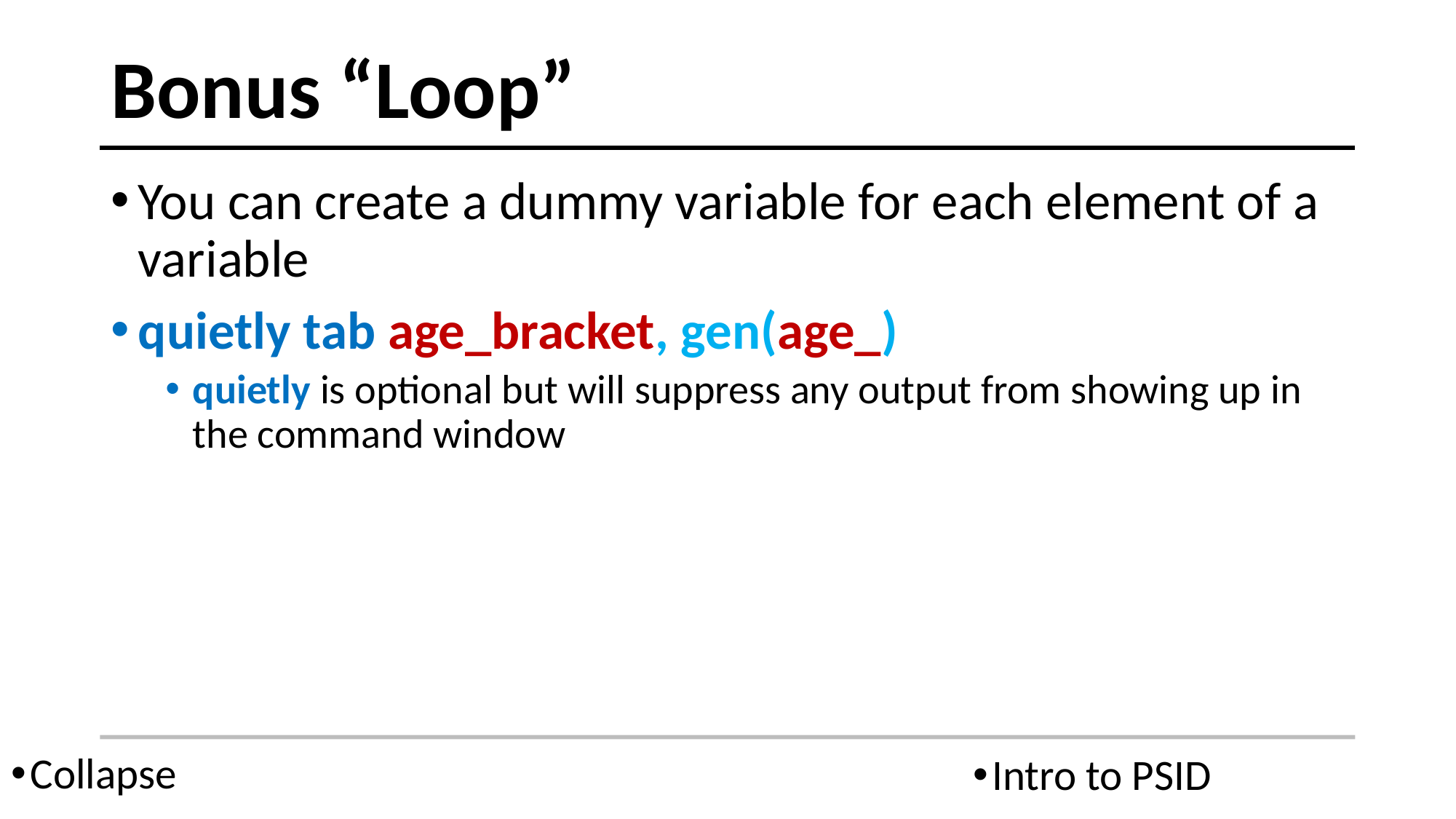

# Bonus “Loop”
You can create a dummy variable for each element of a variable
quietly tab age_bracket, gen(age_)
quietly is optional but will suppress any output from showing up in the command window
Collapse
Intro to PSID